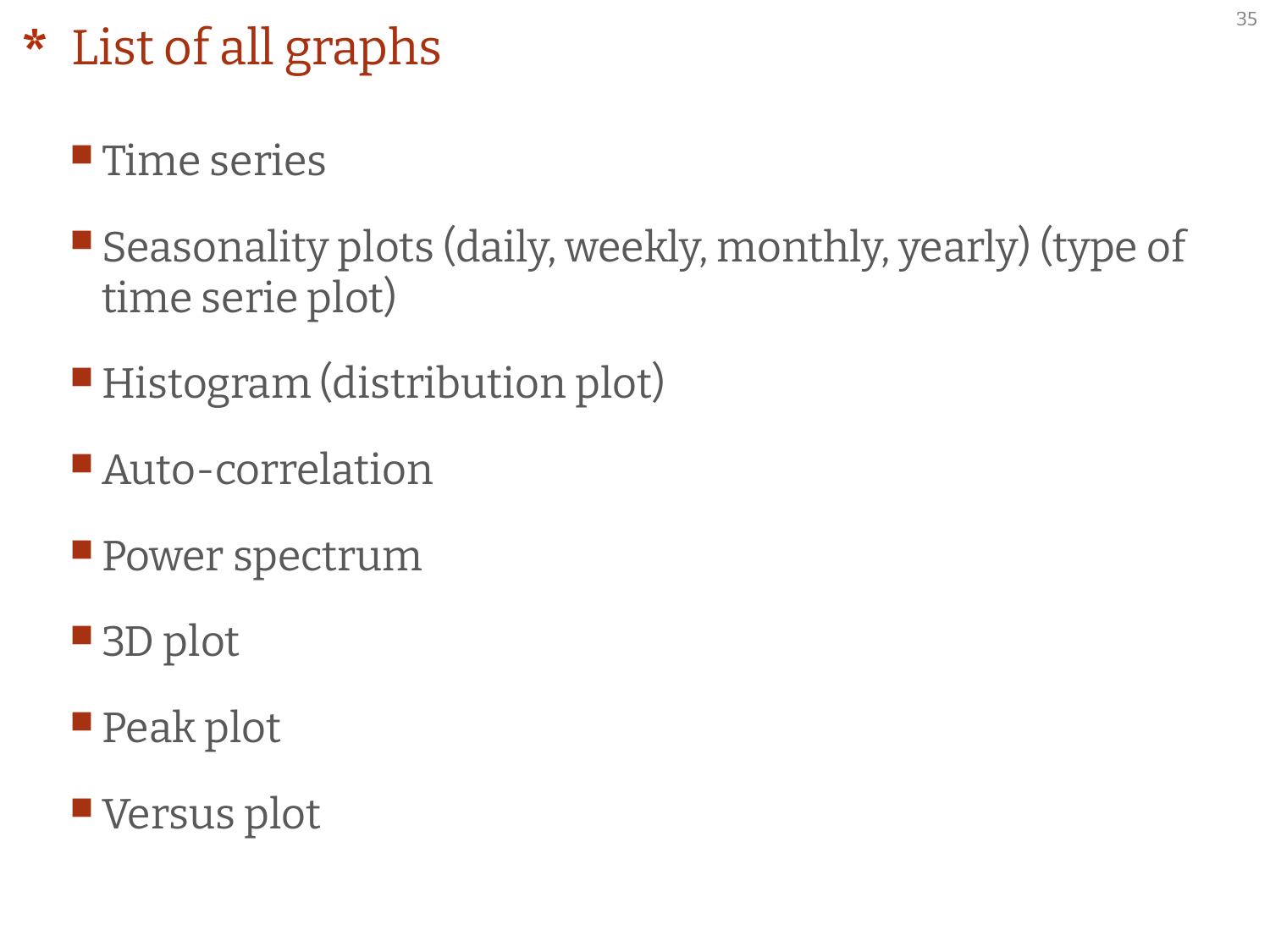

# List of all graphs
Time series
Seasonality plots (daily, weekly, monthly, yearly) (type of time serie plot)
Histogram (distribution plot)
Auto-correlation
Power spectrum
3D plot
Peak plot
Versus plot